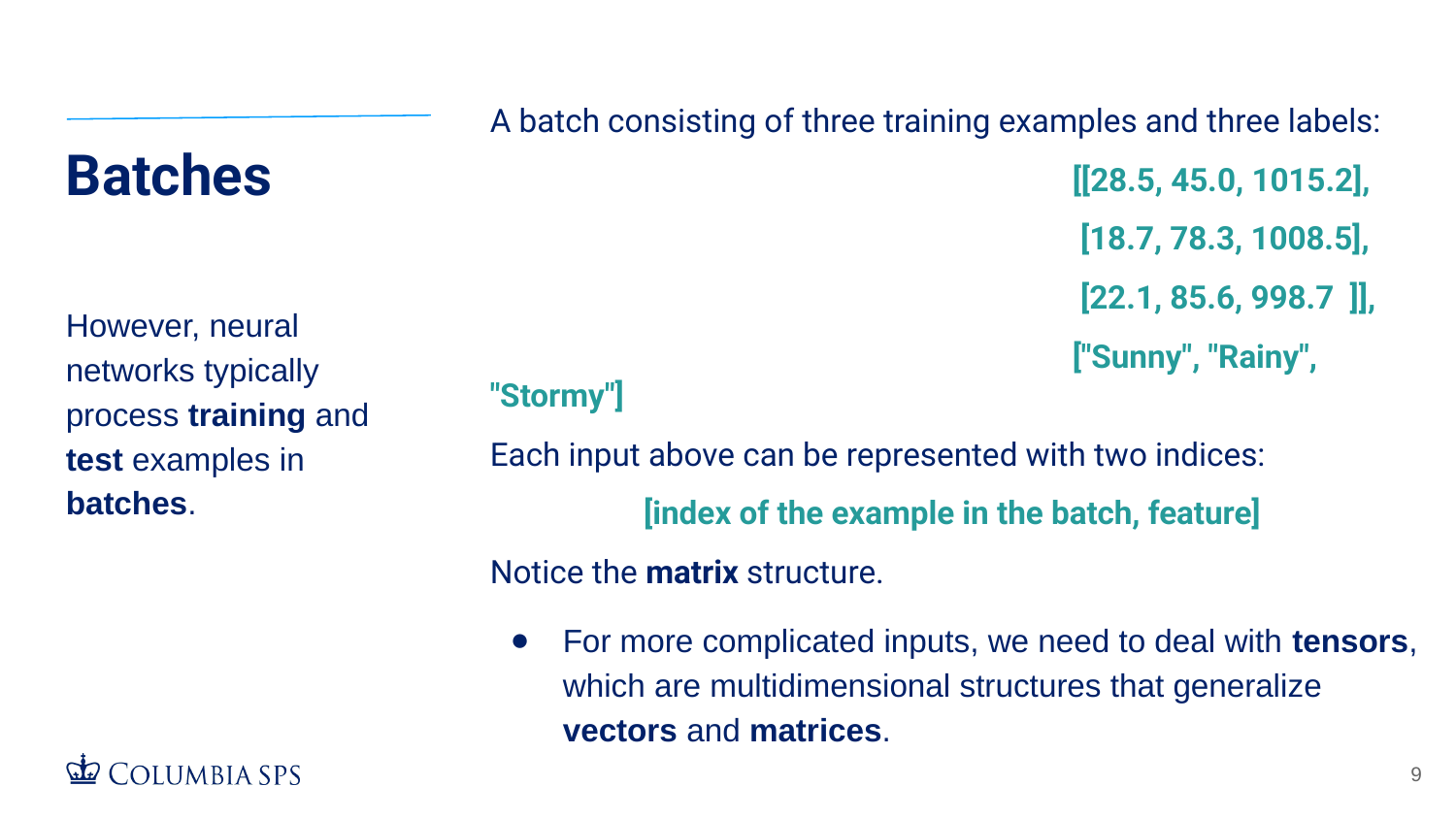

A batch consisting of three training examples and three labels:
    				[[28.5, 45.0, 1015.2],
    				 [18.7, 78.3, 1008.5],
     				 [22.1, 85.6, 998.7  ]],
   				["Sunny", "Rainy", "Stormy"]
Each input above can be represented with two indices:
 [index of the example in the batch, feature]
Notice the matrix structure.
For more complicated inputs, we need to deal with tensors, which are multidimensional structures that generalize vectors and matrices.
# Batches

However, neural networks typically process training and test examples in batches.

9